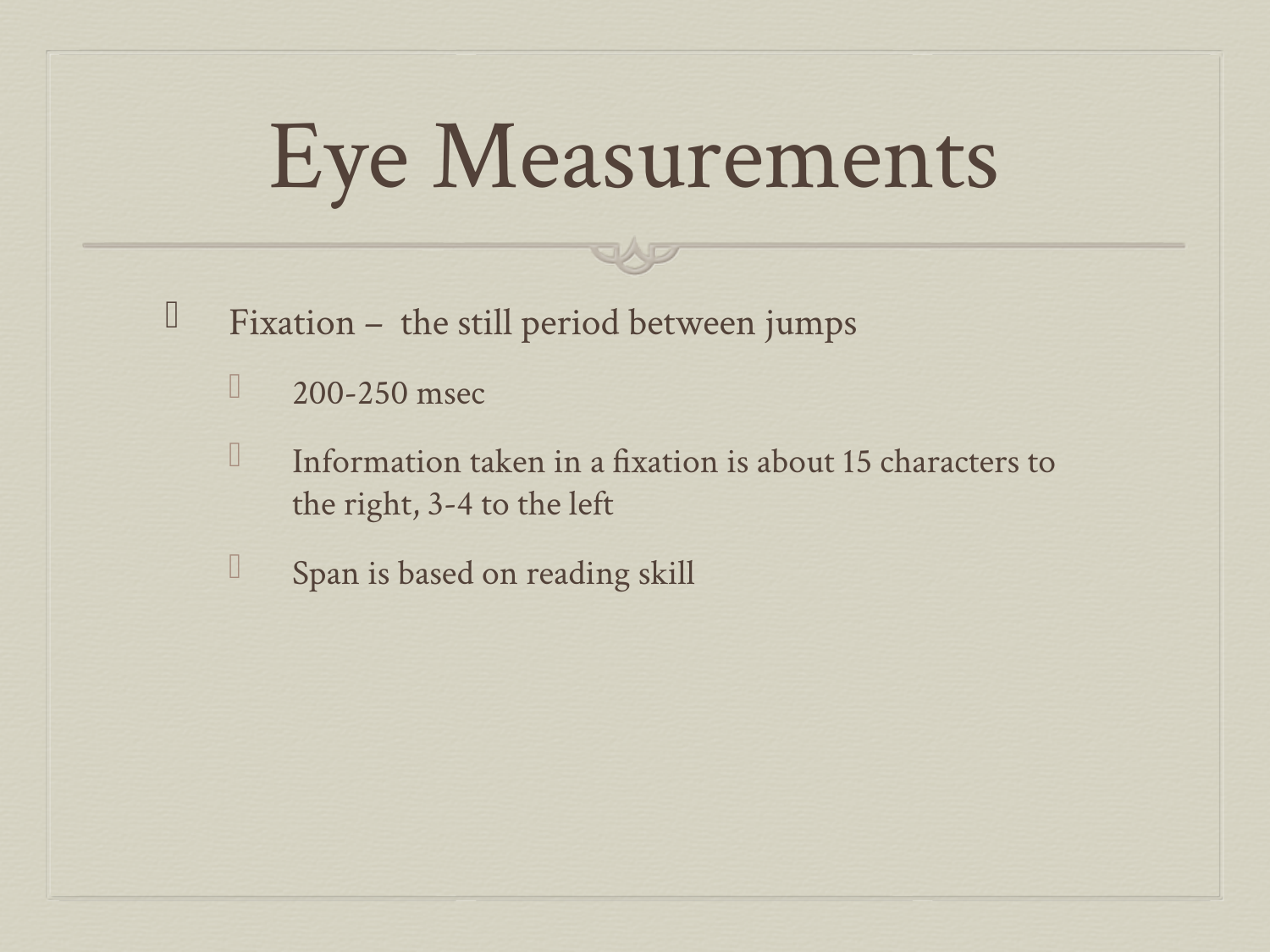

# Eye Measurements
Fixation –  the still period between jumps
200-250 msec
Information taken in a fixation is about 15 characters to the right, 3-4 to the left
Span is based on reading skill